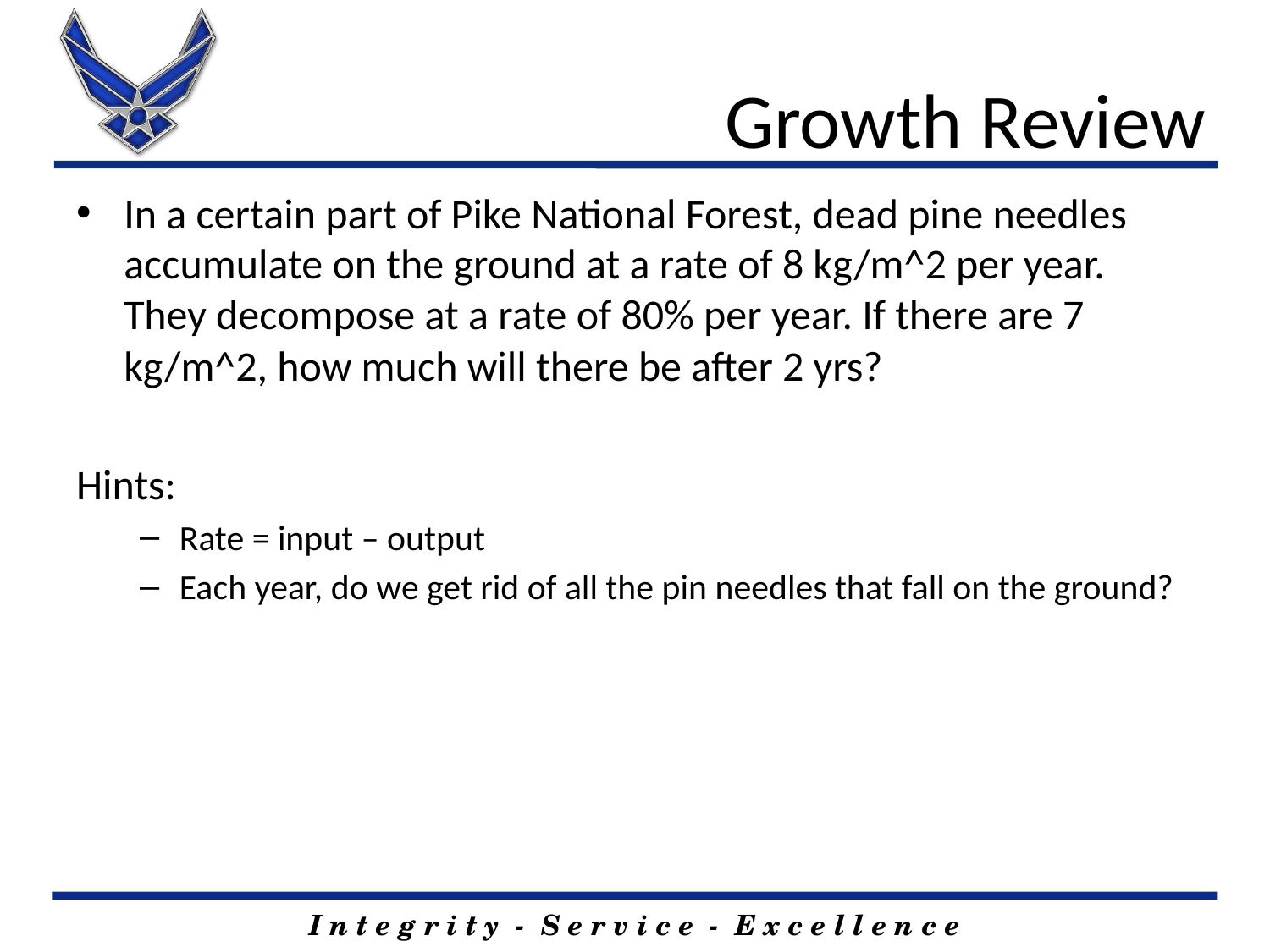

# Growth Review
In a certain part of Pike National Forest, dead pine needles accumulate on the ground at a rate of 8 kg/m^2 per year. They decompose at a rate of 80% per year. If there are 7 kg/m^2, how much will there be after 2 yrs?

Hints:
Rate = input – output
Each year, do we get rid of all the pin needles that fall on the ground?